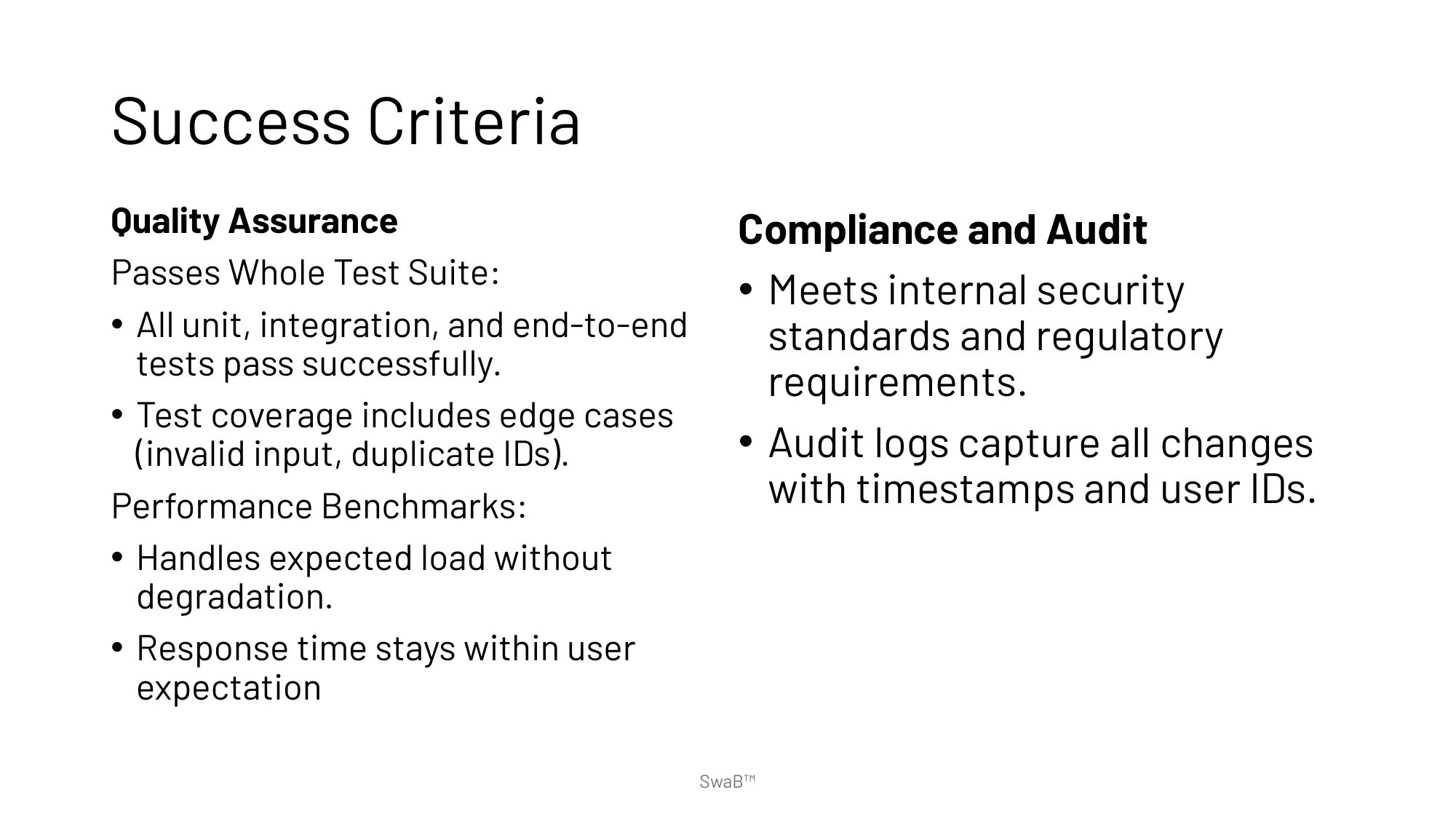

# Success Criteria
Quality Assurance
Passes Whole Test Suite:
All unit, integration, and end-to-end tests pass successfully.
Test coverage includes edge cases (invalid input, duplicate IDs).
Performance Benchmarks:
Handles expected load without degradation.
Response time stays within user expectation

Compliance and Audit
Meets internal security standards and regulatory requirements.
Audit logs capture all changes with timestamps and user IDs.
SwaB™